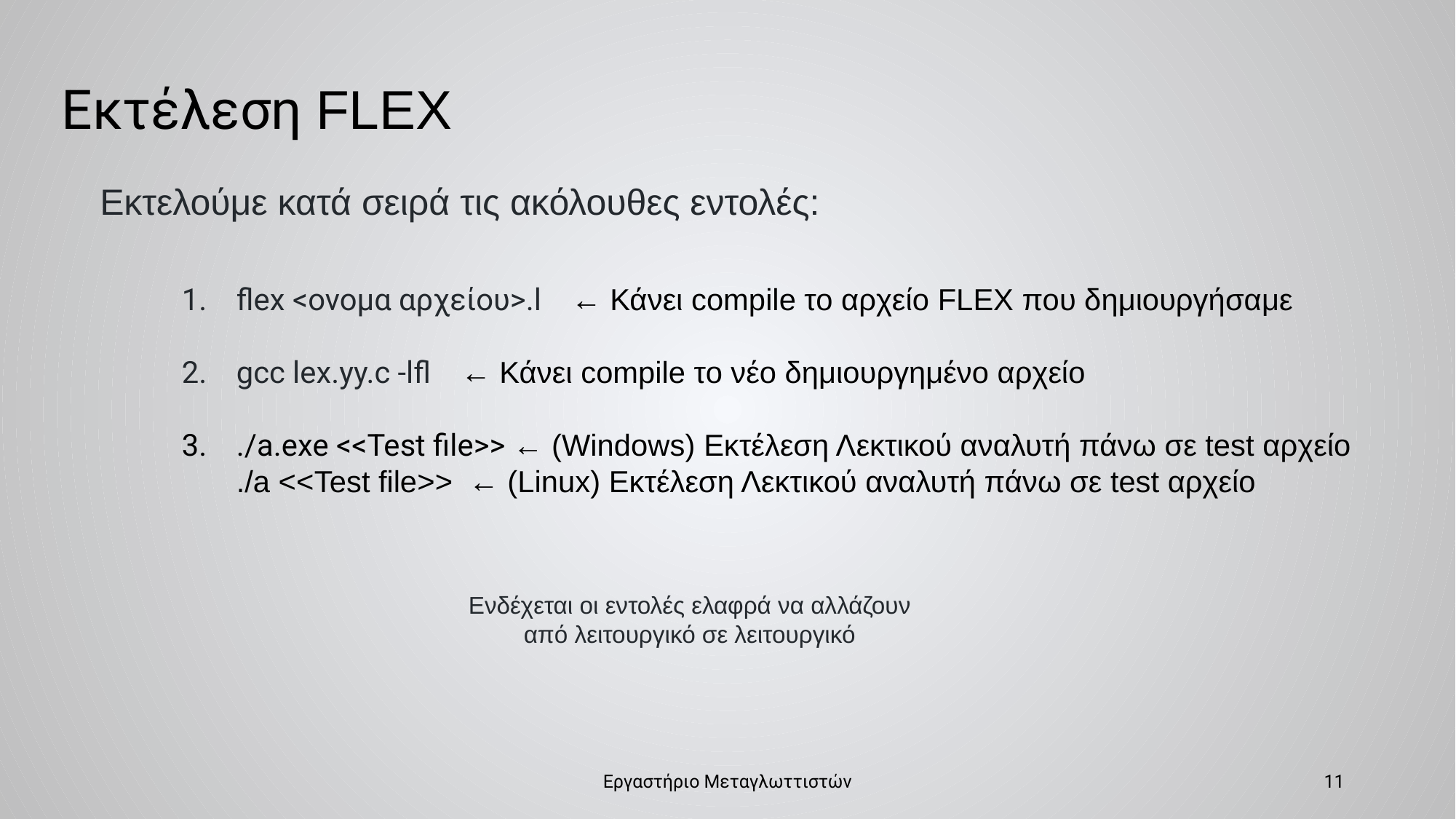

Εκτέλεση FLEX
Εκτελούμε κατά σειρά τις ακόλουθες εντολές:
flex <ονομα αρχείου>.l    ← Κάνει compile το αρχείο FLEX που δημιουργήσαμε
gcc lex.yy.c -lfl    ← Κάνει compile το νέο δημιουργημένο αρχείο
./a.exe <<Test file>> ← (Windows) Εκτέλεση Λεκτικού αναλυτή πάνω σε test αρχείο
./a <<Test file>>  ← (Linux) Εκτέλεση Λεκτικού αναλυτή πάνω σε test αρχείο
Ενδέχεται οι εντολές ελαφρά να αλλάζουν
από λειτουργικό σε λειτουργικό
Εργαστήριο Μεταγλωττιστών
11